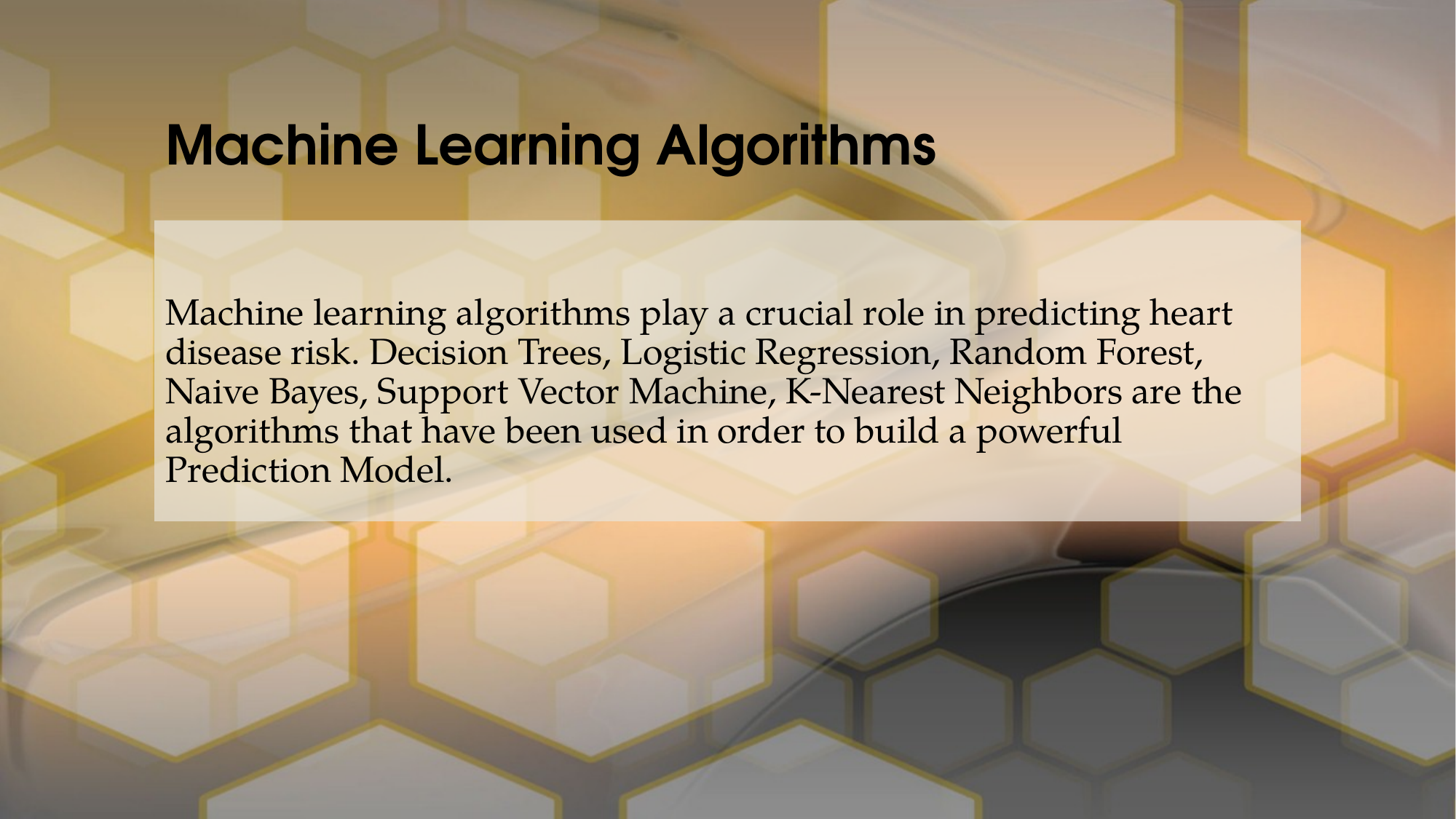

# Machine Learning Algorithms

Machine learning algorithms play a crucial role in predicting heart disease risk. Decision Trees, Logistic Regression, Random Forest, Naive Bayes, Support Vector Machine, K-Nearest Neighbors are the algorithms that have been used in order to build a powerful Prediction Model.